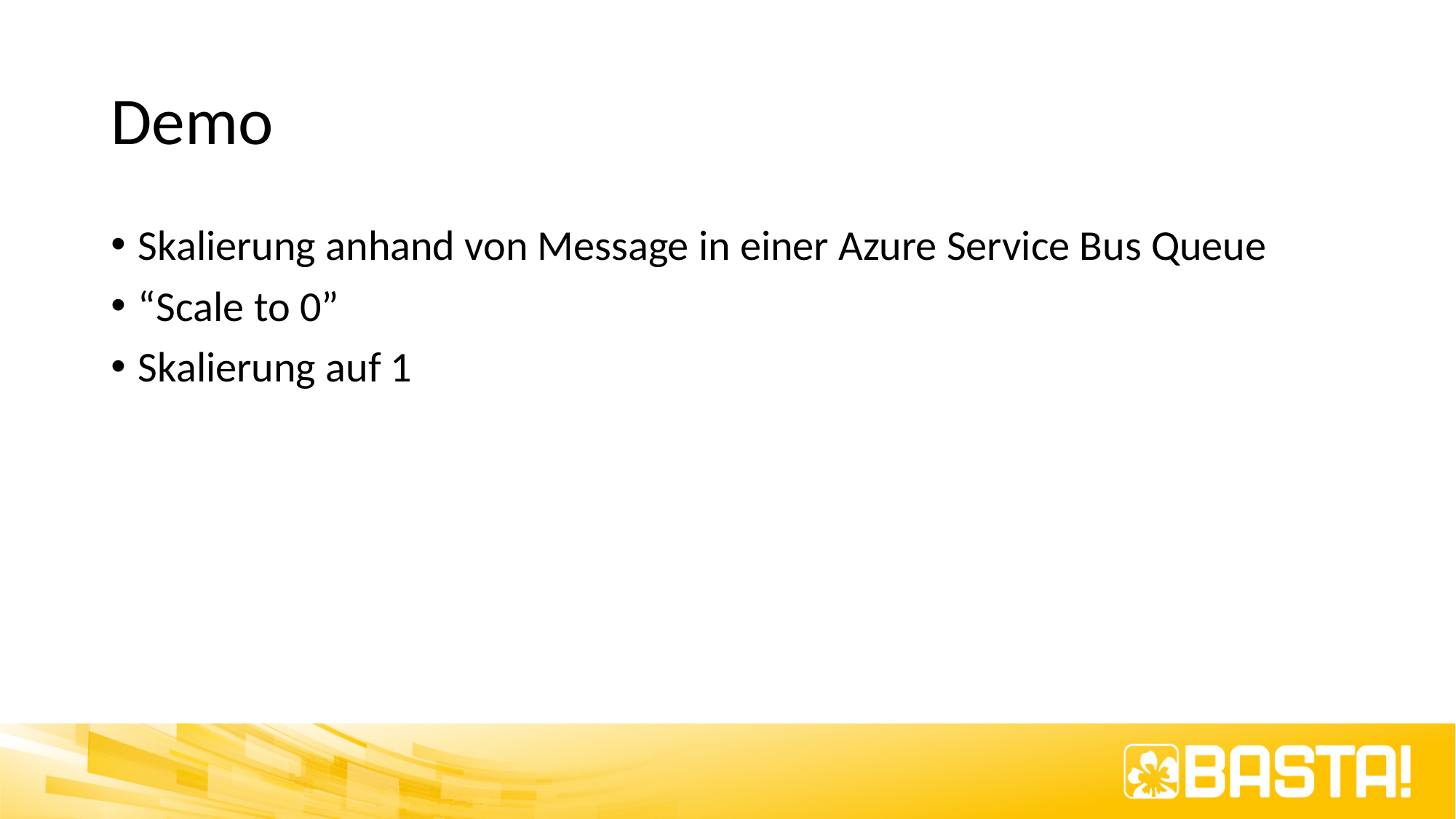

# Demo
Skalierung anhand von Message in einer Azure Service Bus Queue
“Scale to 0”
Skalierung auf 1